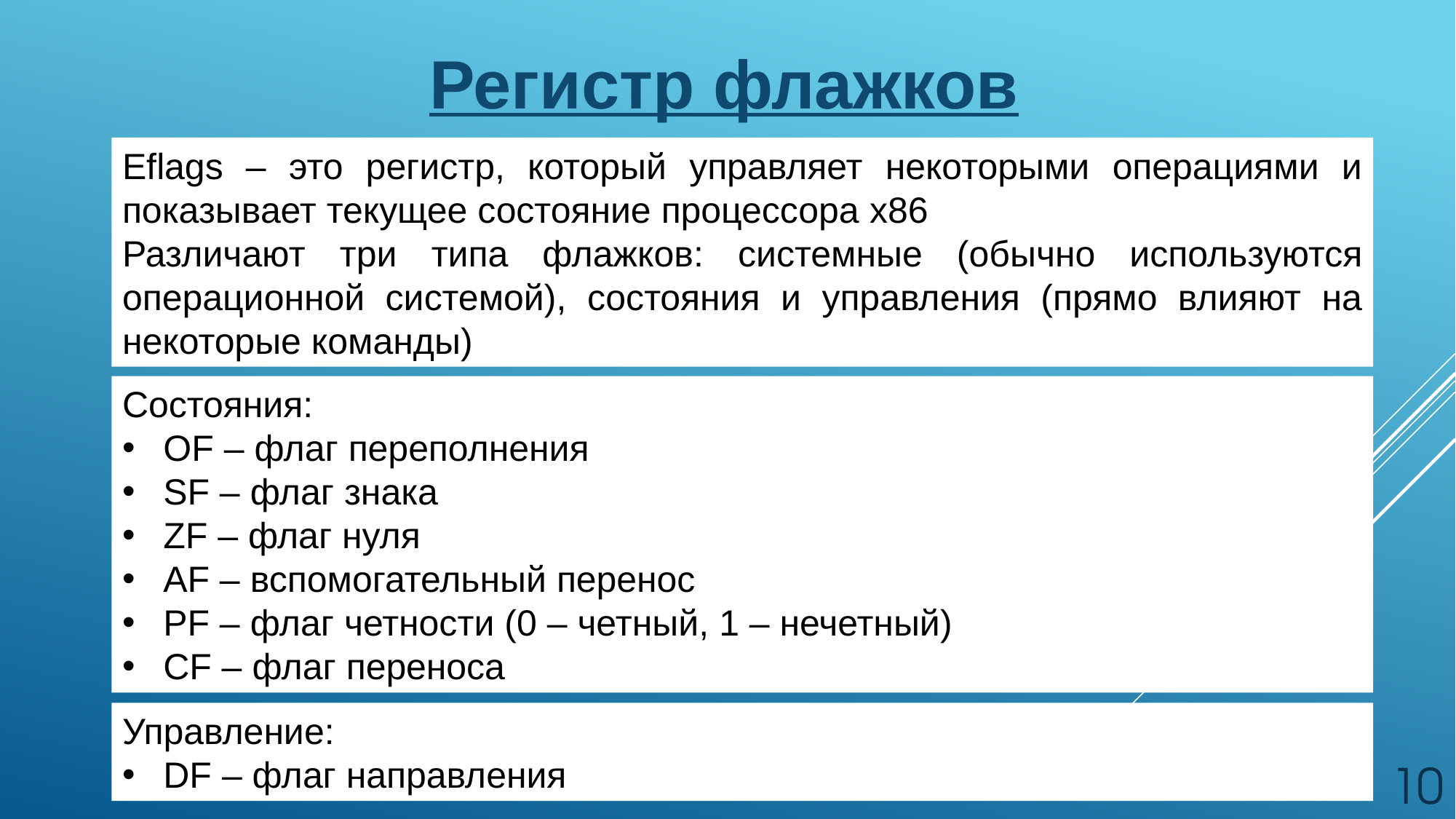

Регистр флажков
Eflags – это регистр, который управляет некоторыми операциями и показывает текущее состояние процессора x86
Различают три типа флажков: системные (обычно используются операционной системой), состояния и управления (прямо влияют на некоторые команды)
Состояния:
OF – флаг переполнения
SF – флаг знака
ZF – флаг нуля
AF – вспомогательный перенос
PF – флаг четности (0 – четный, 1 – нечетный)
CF – флаг переноса
Управление:
DF – флаг направления
10